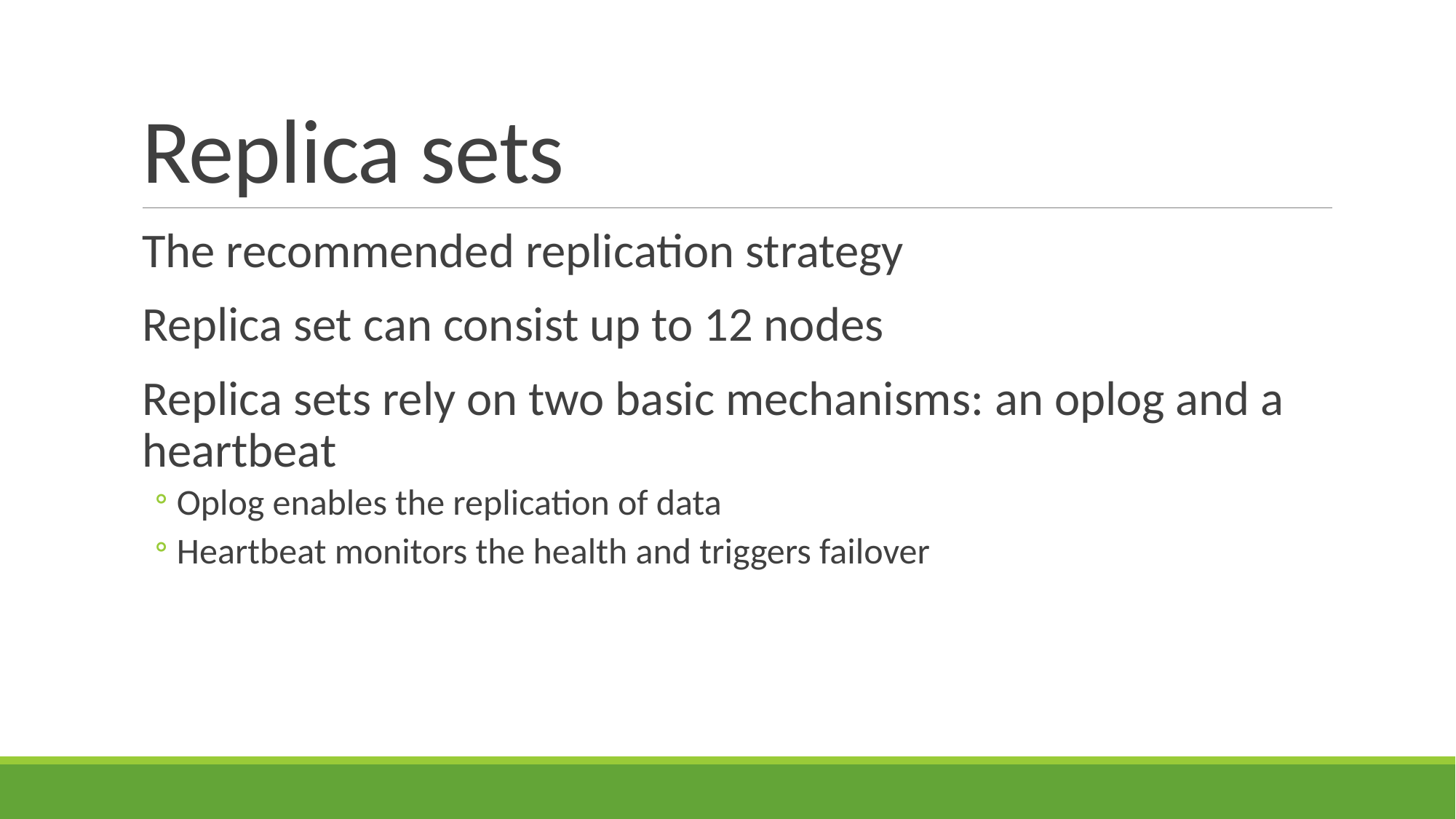

# Replica sets
The recommended replication strategy
Replica set can consist up to 12 nodes
Replica sets rely on two basic mechanisms: an oplog and a heartbeat
Oplog enables the replication of data
Heartbeat monitors the health and triggers failover